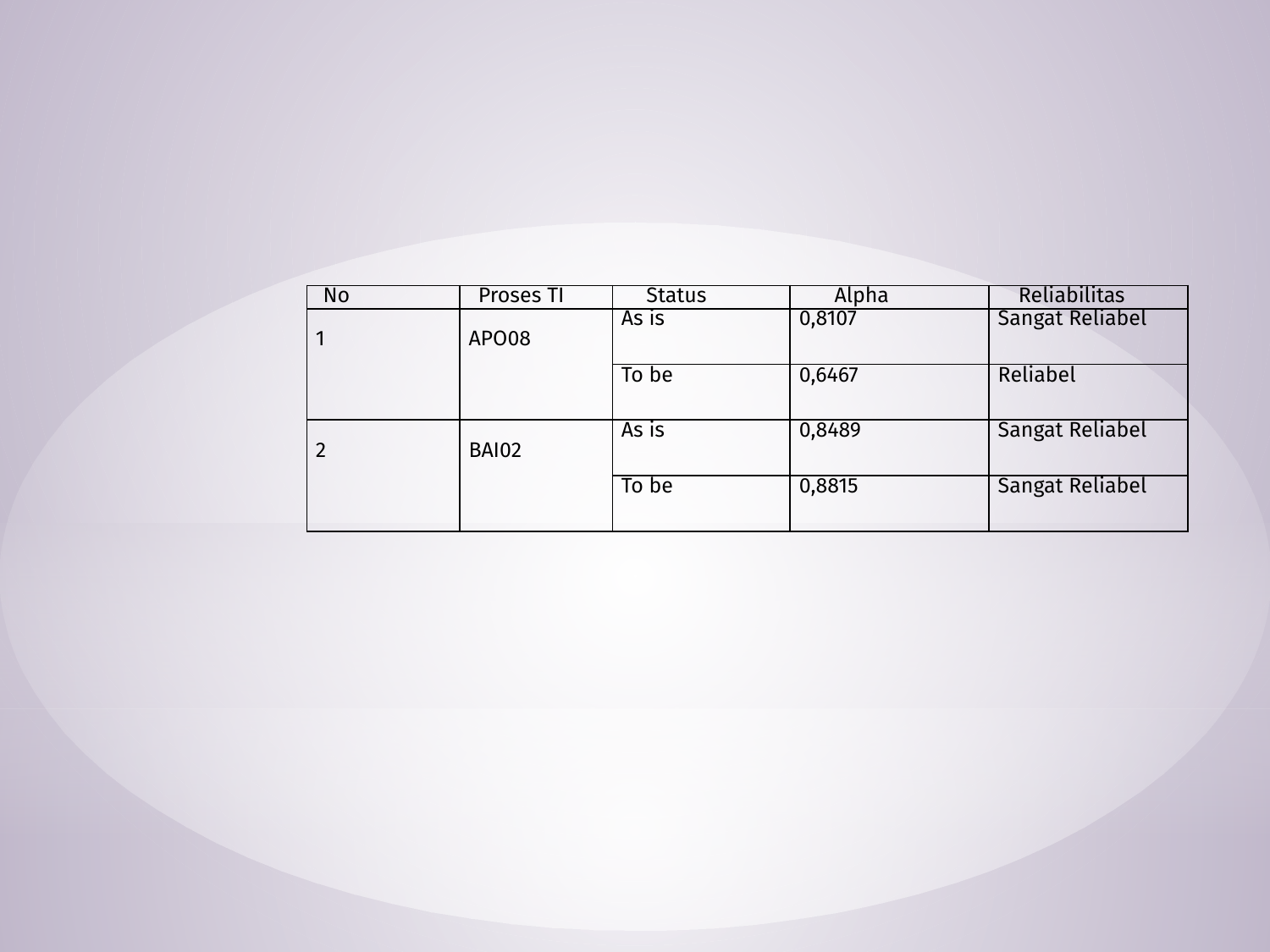

| No | Proses TI | Status | Alpha | Reliabilitas |
| --- | --- | --- | --- | --- |
| 1 | APO08 | As is | 0,8107 | Sangat Reliabel |
|  |  | To be | 0,6467 | Reliabel |
| 2 | BAI02 | As is | 0,8489 | Sangat Reliabel |
|  |  | To be | 0,8815 | Sangat Reliabel |
#